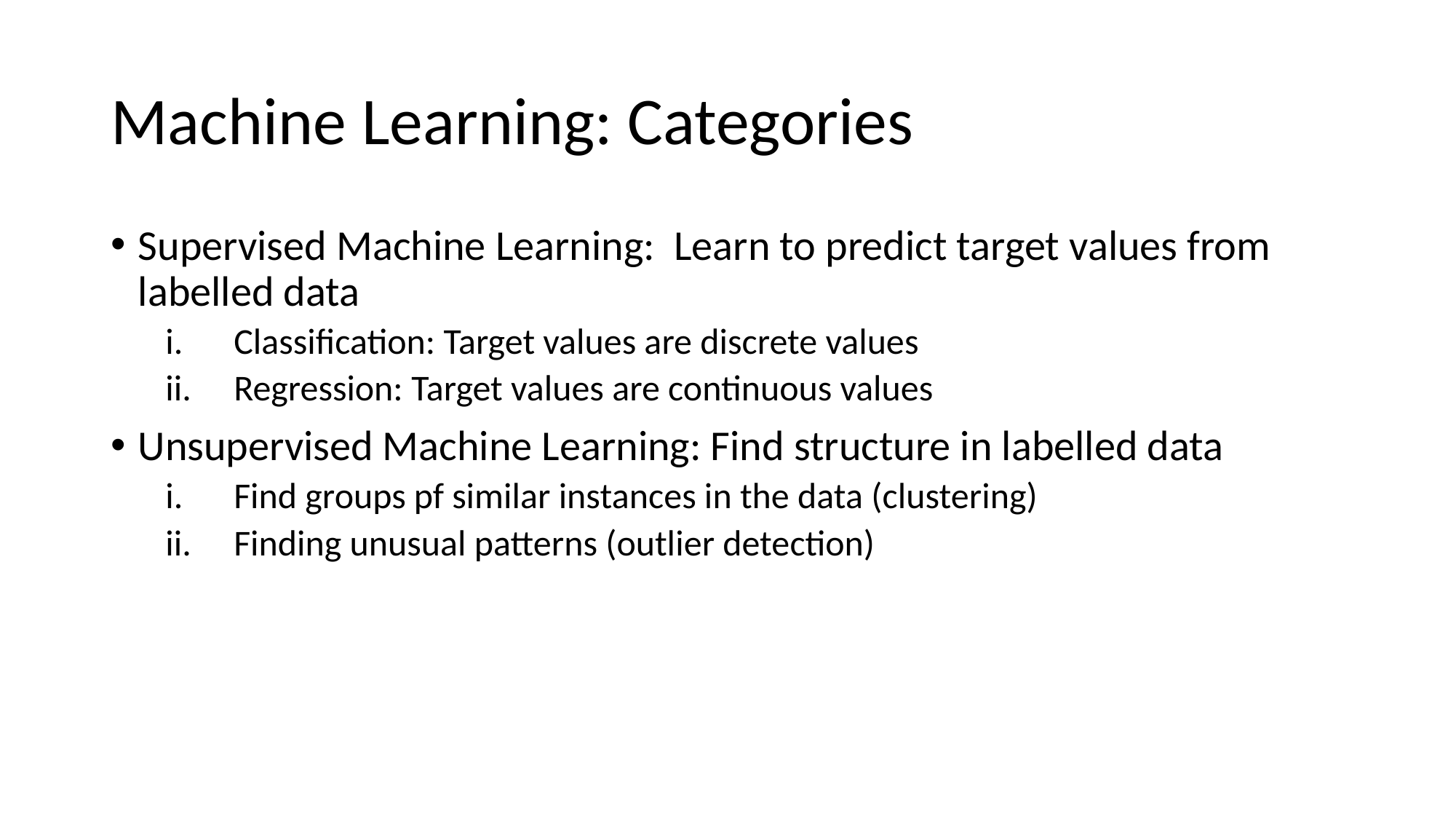

# Machine Learning: Categories
Supervised Machine Learning:  Learn to predict target values from labelled data
Classification: Target values are discrete values
Regression: Target values are continuous values
Unsupervised Machine Learning: Find structure in labelled data
Find groups pf similar instances in the data (clustering)
Finding unusual patterns (outlier detection)